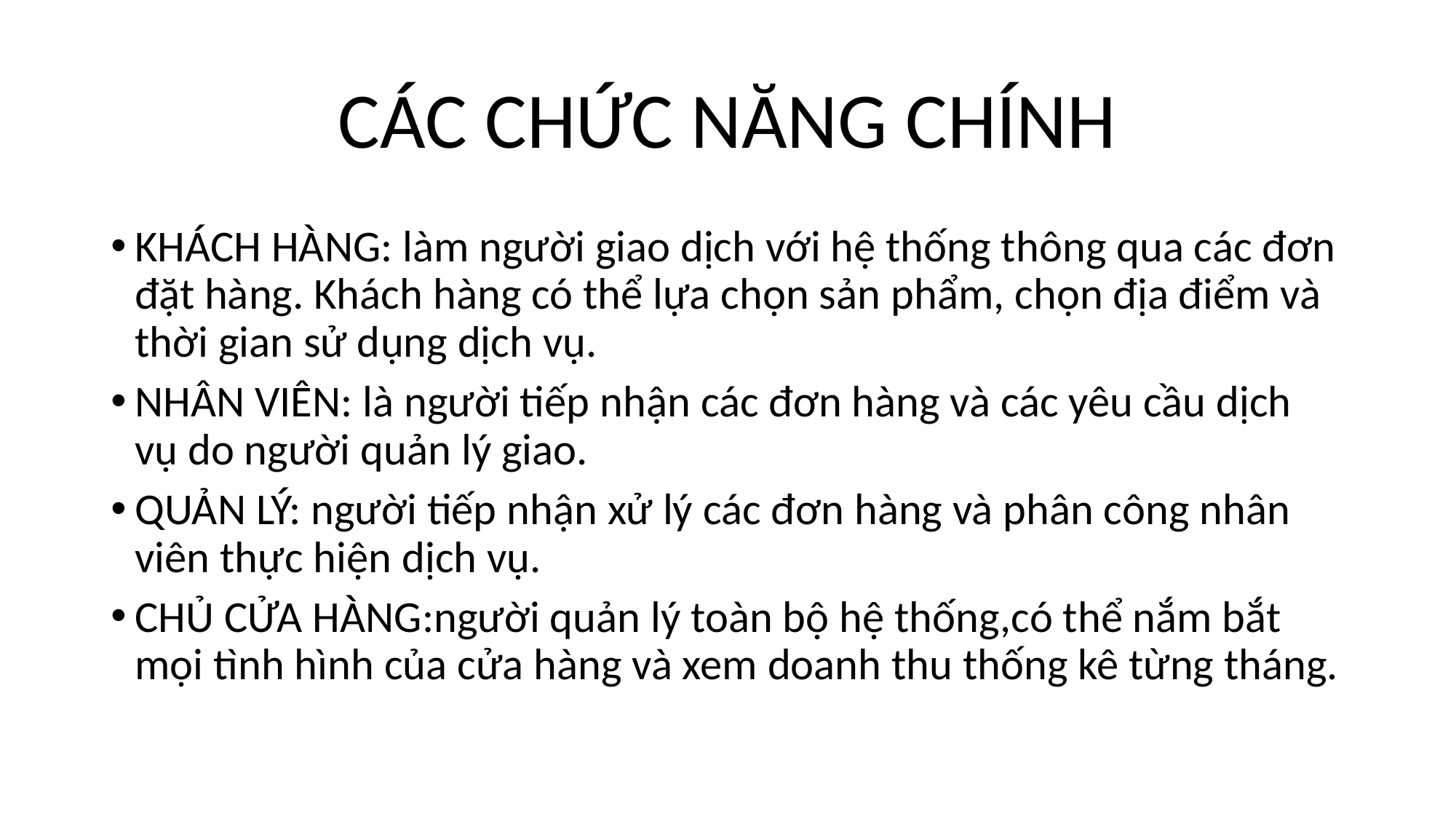

# CÁC CHỨC NĂNG CHÍNH
KHÁCH HÀNG: làm người giao dịch với hệ thống thông qua các đơn đặt hàng. Khách hàng có thể lựa chọn sản phẩm, chọn địa điểm và thời gian sử dụng dịch vụ.
NHÂN VIÊN: là người tiếp nhận các đơn hàng và các yêu cầu dịch vụ do người quản lý giao.
QUẢN LÝ: người tiếp nhận xử lý các đơn hàng và phân công nhân viên thực hiện dịch vụ.
CHỦ CỬA HÀNG:người quản lý toàn bộ hệ thống,có thể nắm bắt mọi tình hình của cửa hàng và xem doanh thu thống kê từng tháng.